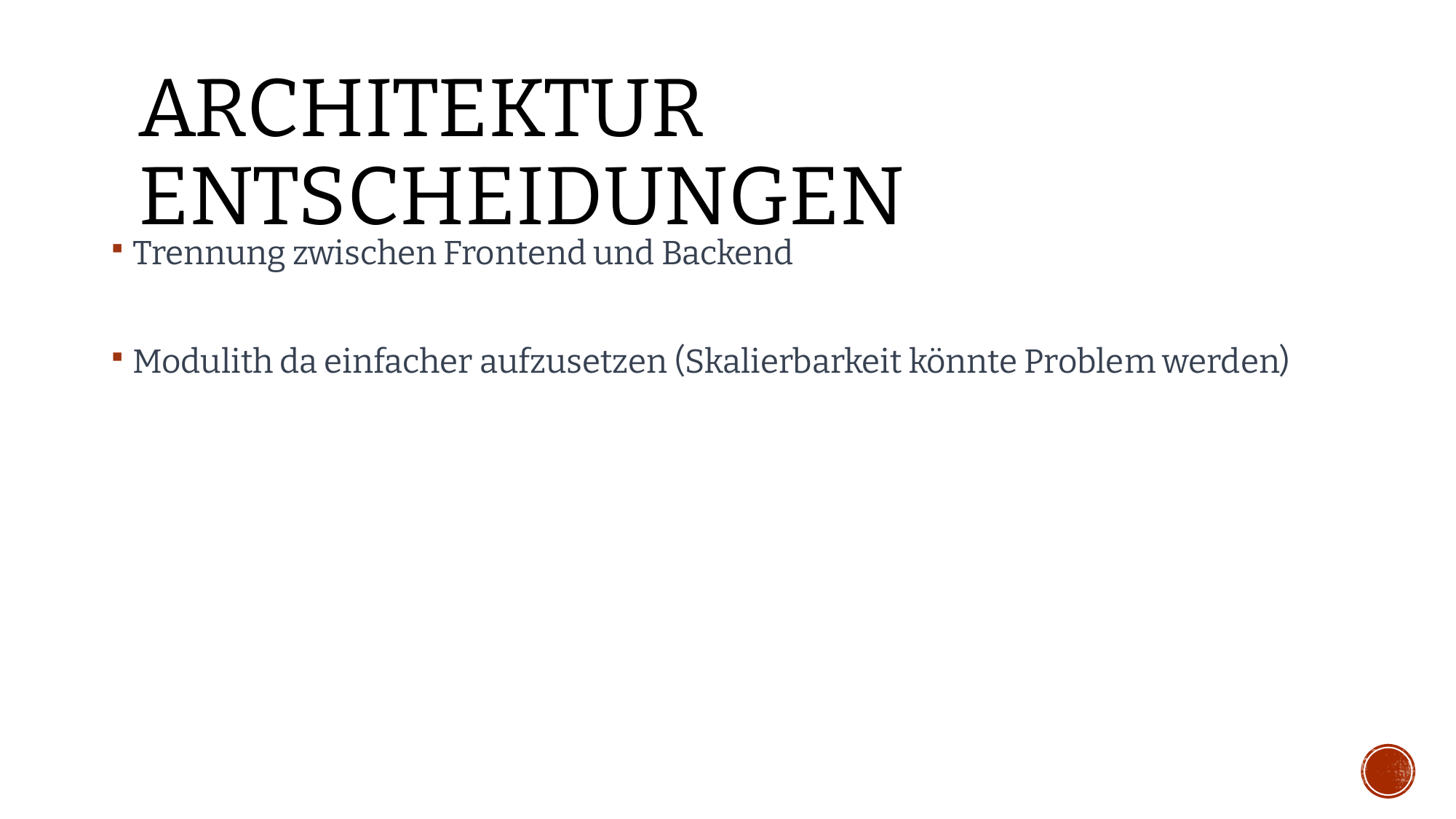

# Architektur Entscheidungen
Trennung zwischen Frontend und Backend

Modulith da einfacher aufzusetzen (Skalierbarkeit könnte Problem werden)